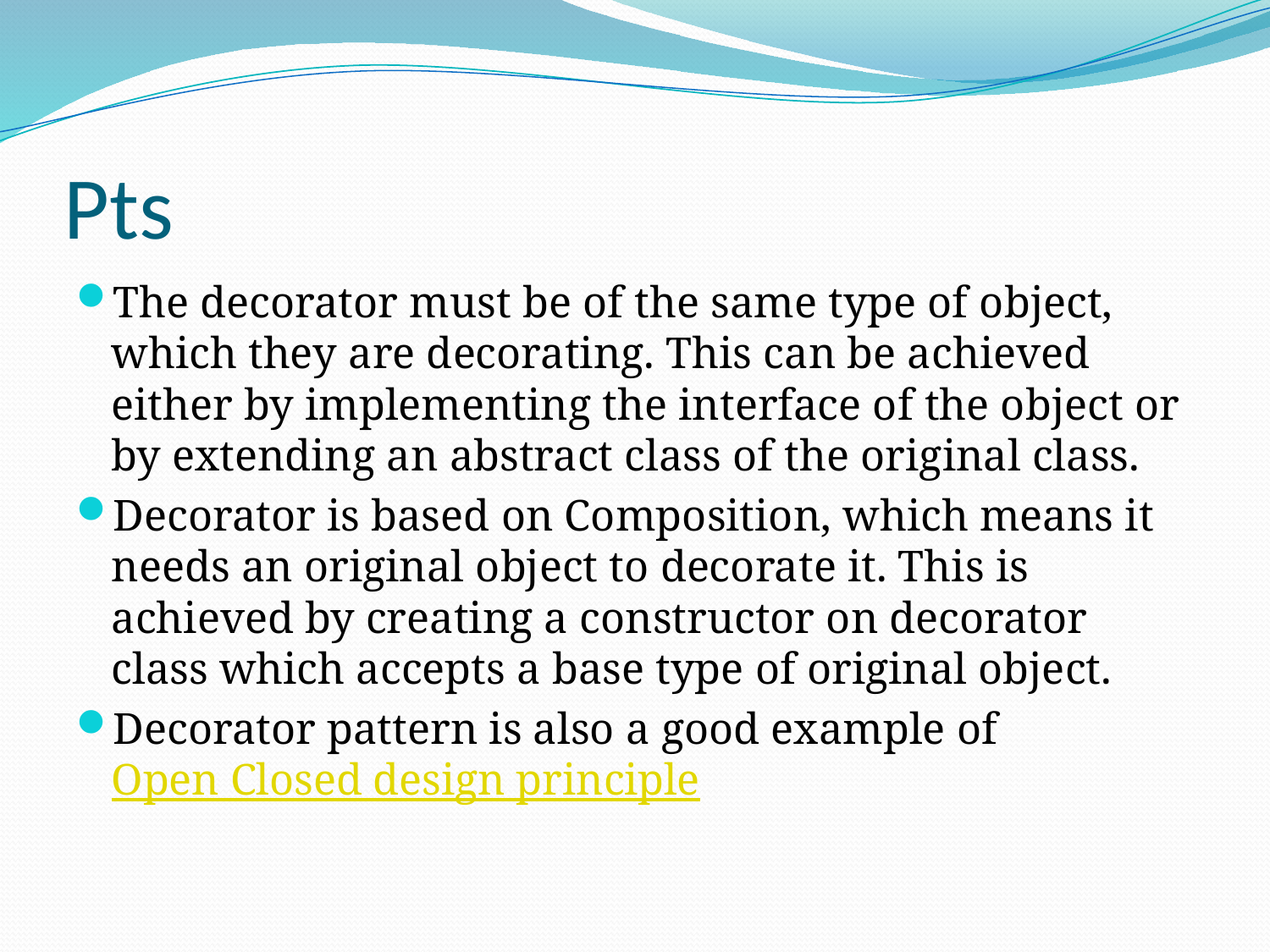

# Pts
The decorator must be of the same type of object, which they are decorating. This can be achieved either by implementing the interface of the object or by extending an abstract class of the original class.
Decorator is based on Composition, which means it needs an original object to decorate it. This is achieved by creating a constructor on decorator class which accepts a base type of original object.
Decorator pattern is also a good example of Open Closed design principle